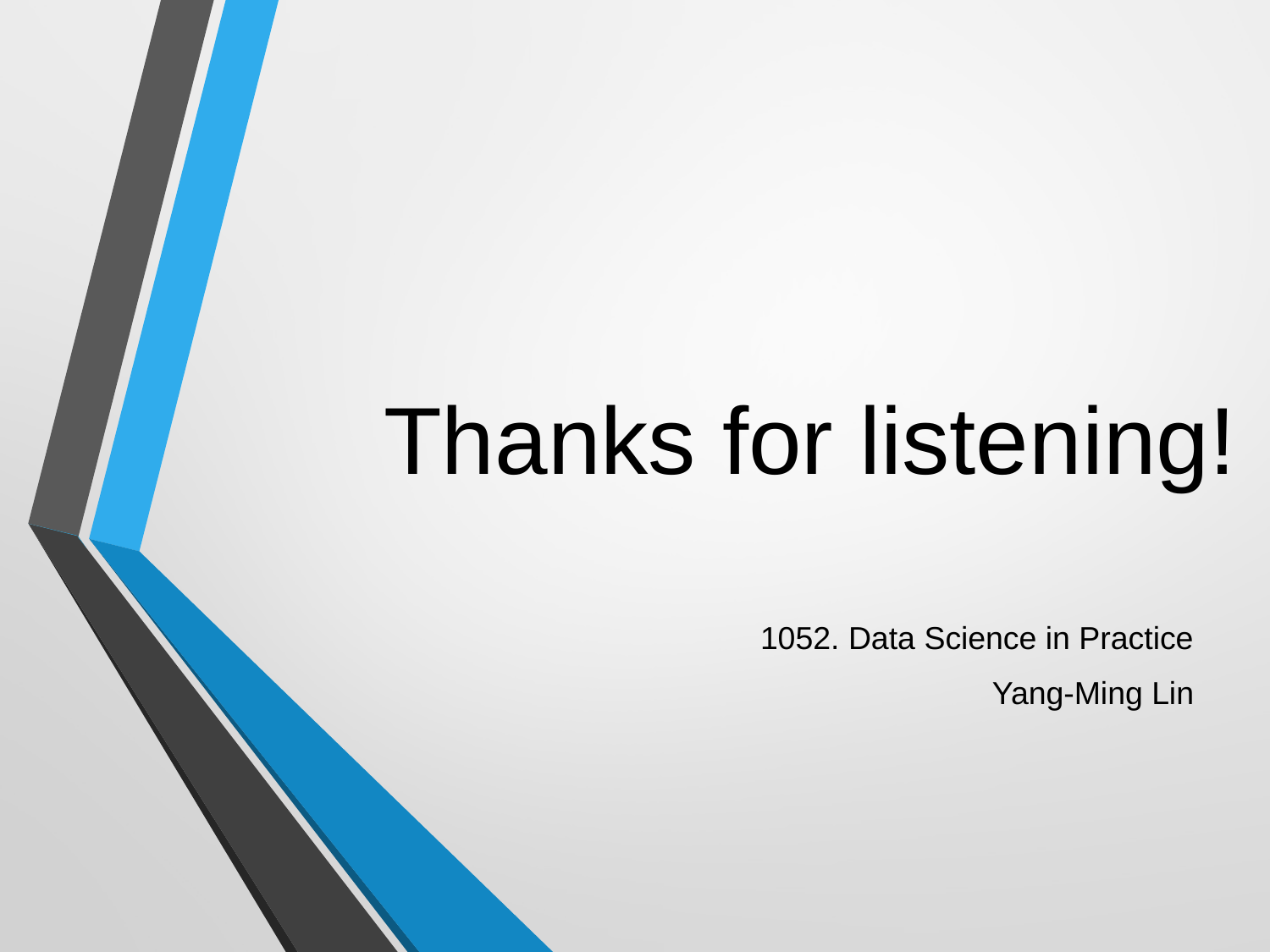

# Thanks for listening!
1052. Data Science in Practice
Yang-Ming Lin